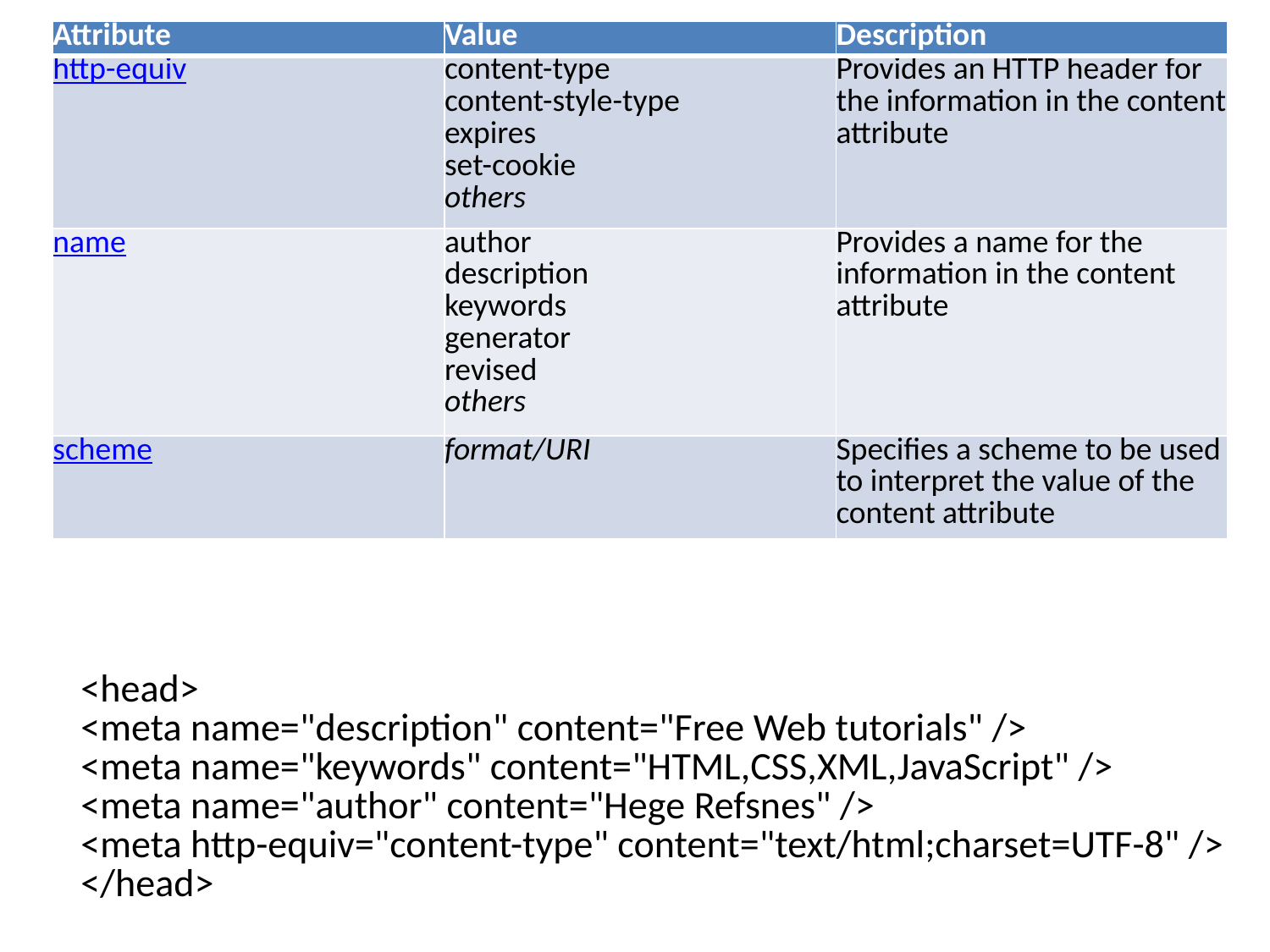

| Attribute | Value | Description |
| --- | --- | --- |
| http-equiv | content-type content-style-type expires set-cookie others | Provides an HTTP header for the information in the content attribute |
| name | author description keywords generator revised others | Provides a name for the information in the content attribute |
| scheme | format/URI | Specifies a scheme to be used to interpret the value of the content attribute |
	<head>
<meta name="description" content="Free Web tutorials" />
<meta name="keywords" content="HTML,CSS,XML,JavaScript" />
<meta name="author" content="Hege Refsnes" />
<meta http-equiv="content-type" content="text/html;charset=UTF-8" />
</head>